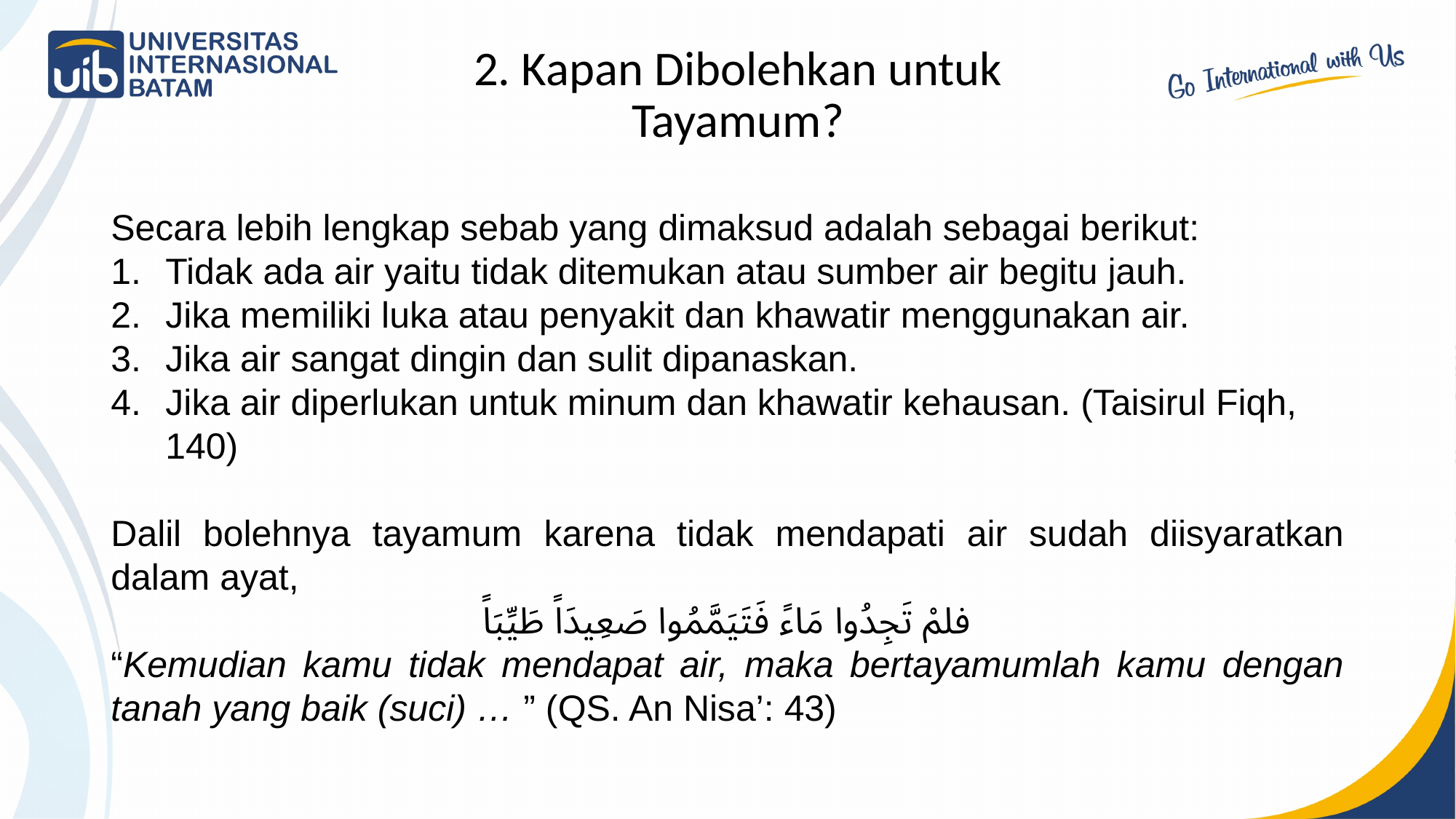

# 2. Kapan Dibolehkan untuk Tayamum?
Secara lebih lengkap sebab yang dimaksud adalah sebagai berikut:
Tidak ada air yaitu tidak ditemukan atau sumber air begitu jauh.
Jika memiliki luka atau penyakit dan khawatir menggunakan air.
Jika air sangat dingin dan sulit dipanaskan.
Jika air diperlukan untuk minum dan khawatir kehausan. (Taisirul Fiqh, 140)

Dalil bolehnya tayamum karena tidak mendapati air sudah diisyaratkan dalam ayat,
فلمْ تَجِدُوا مَاءً فَتَيَمَّمُوا صَعِيدَاً طَيِّبَاً
“Kemudian kamu tidak mendapat air, maka bertayamumlah kamu dengan tanah yang baik (suci) … ” (QS. An Nisa’: 43)